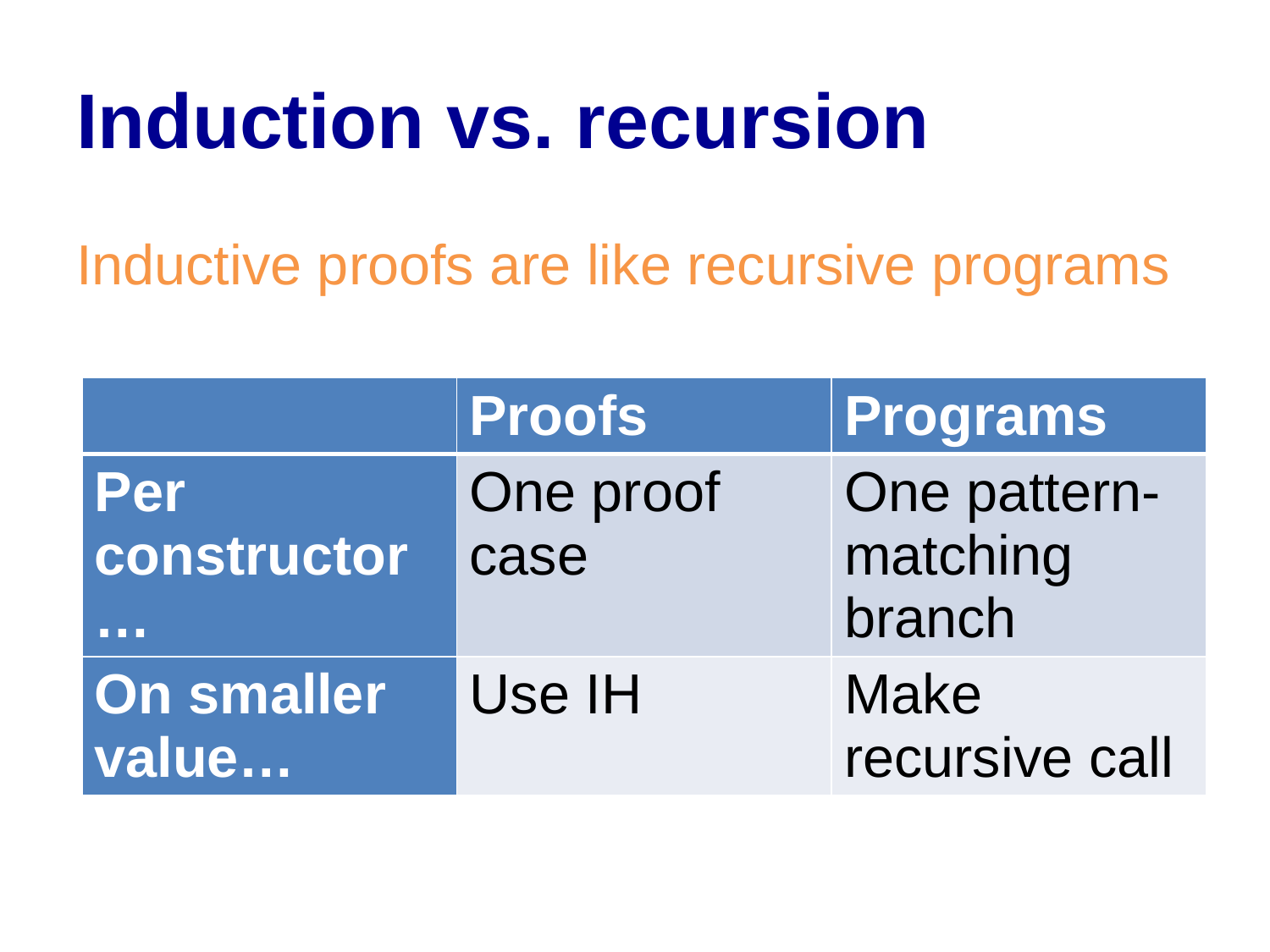

# Induction vs. recursion
Inductive proofs are like recursive programs

|  | Proofs | Programs |
| --- | --- | --- |
| Per constructor… | One proof case | One pattern-matching branch |
| On smaller value… | Use IH | Make recursive call |